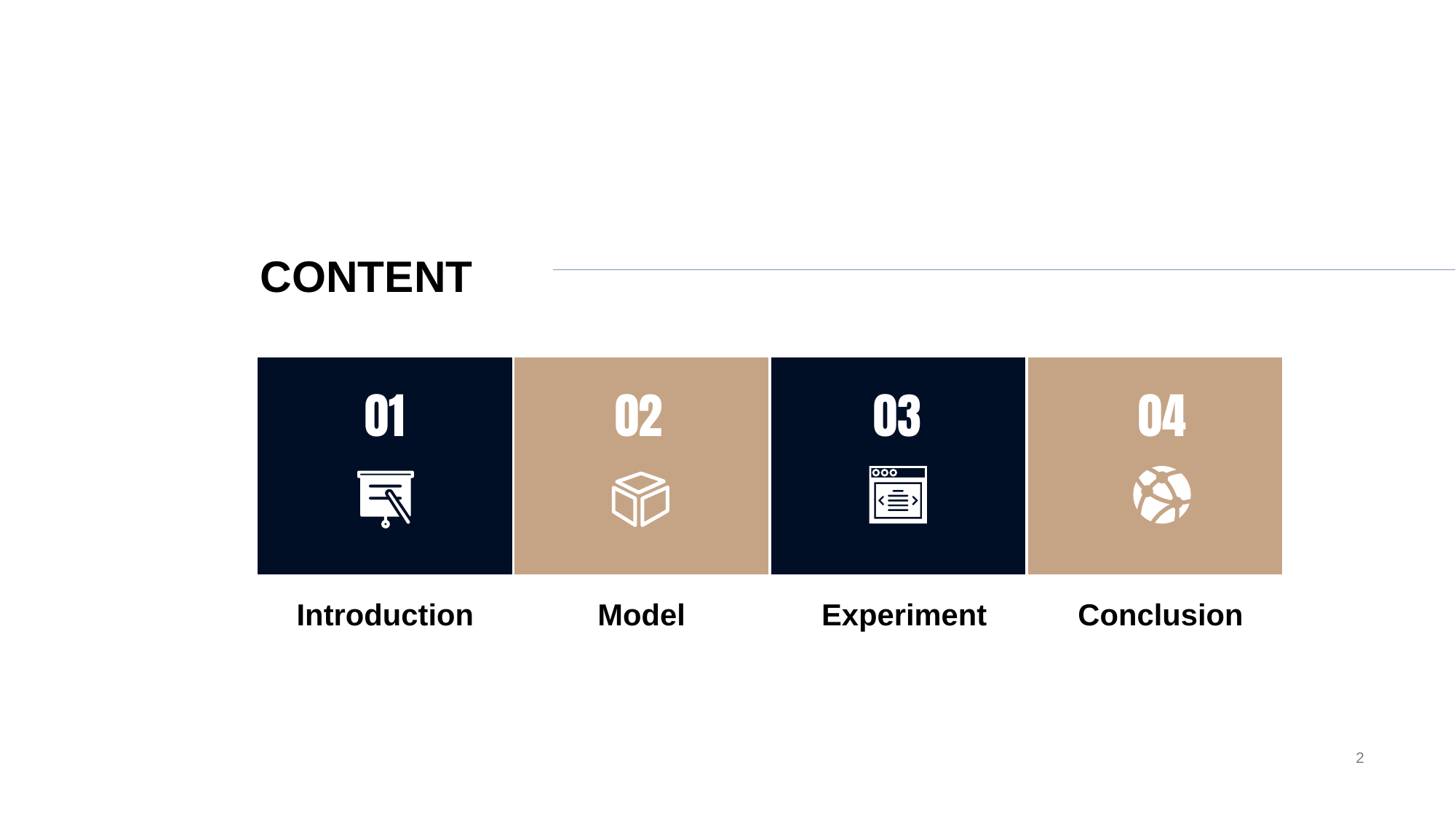

CONTENT

01
02
03
04
05

Introduction
Model
Experiment
Conclusion
2